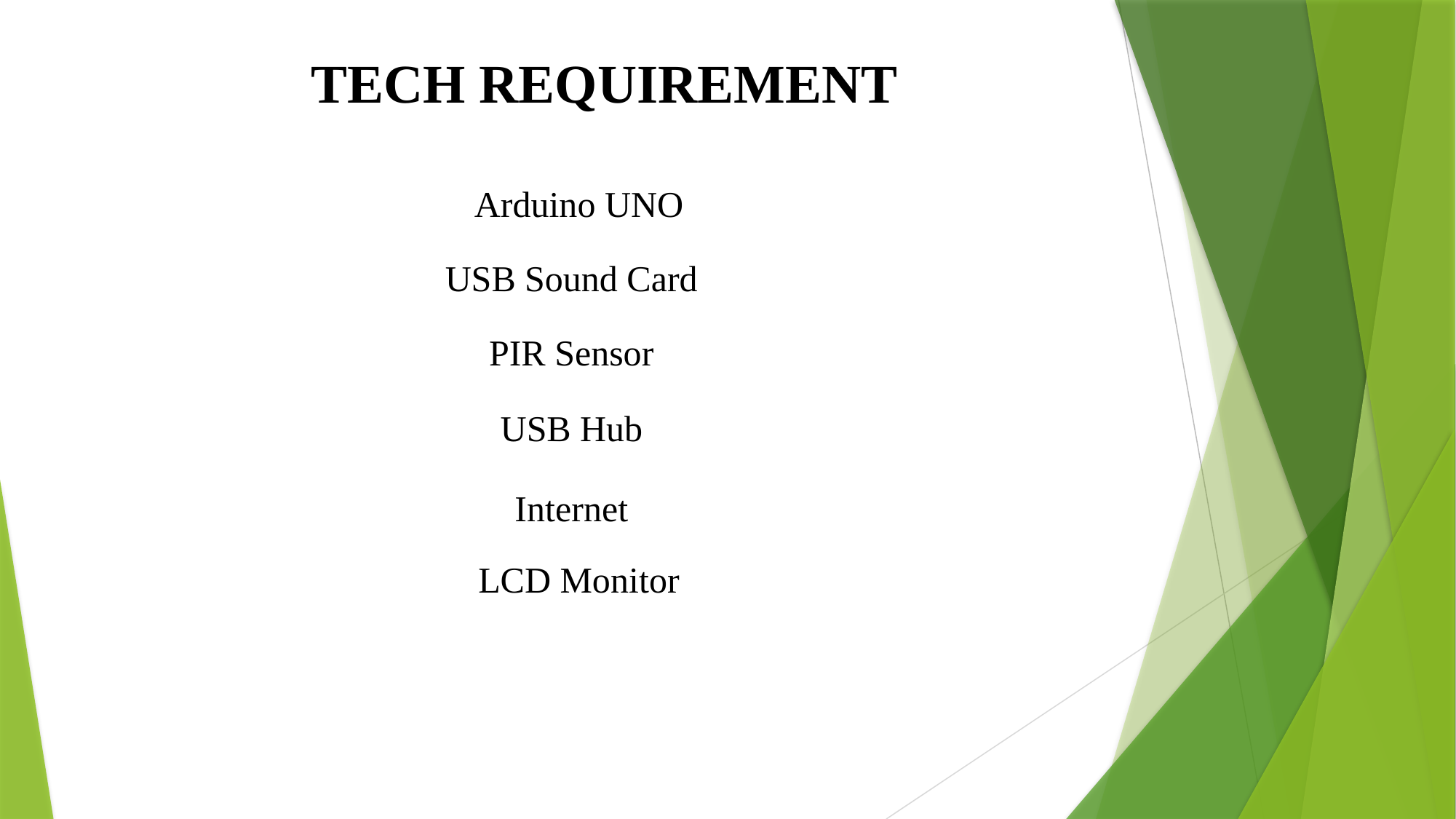

TECH REQUIREMENT
Arduino UNO
USB Sound Card
PIR Sensor
USB Hub
Internet
LCD Monitor